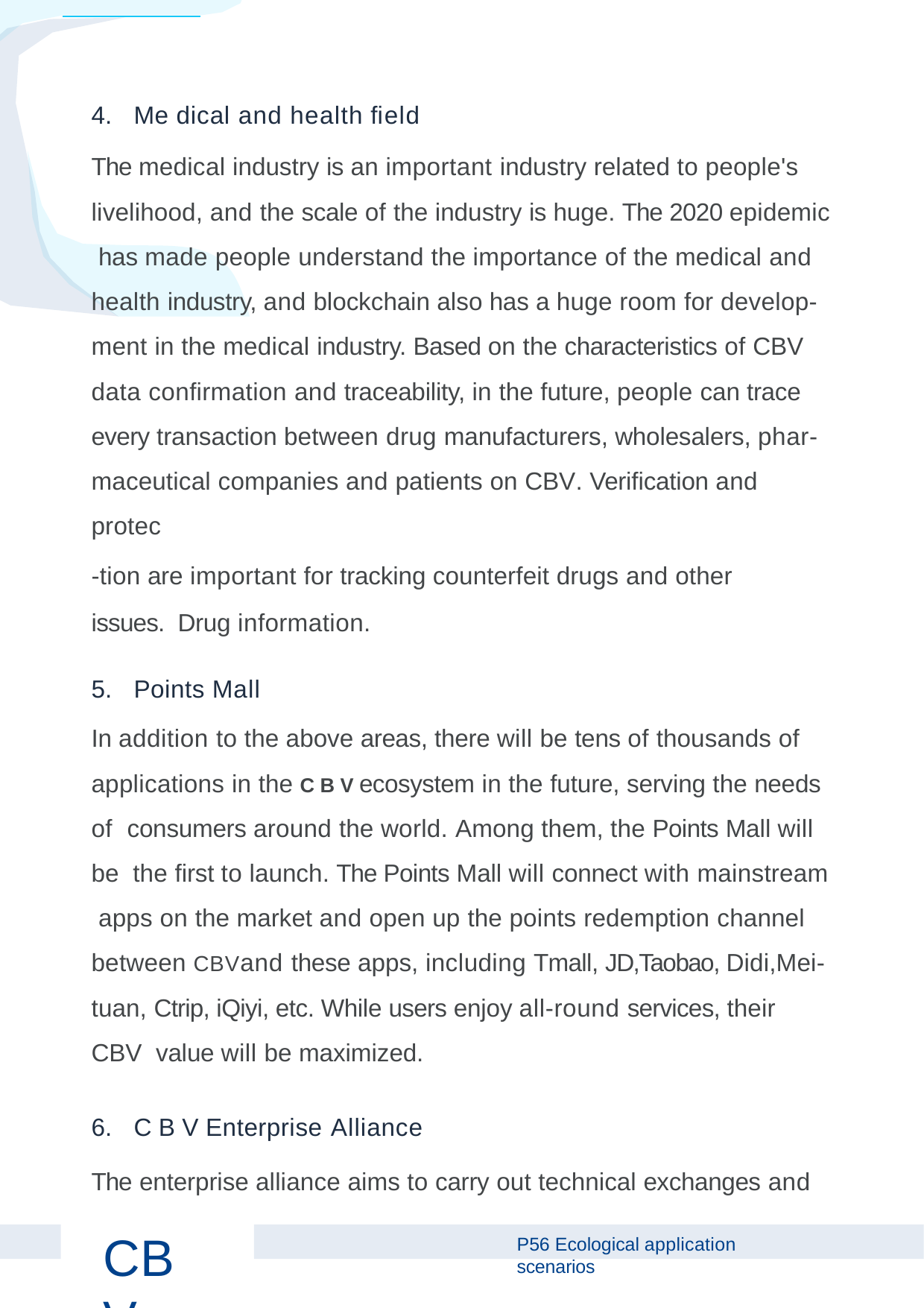

Me dical and health ﬁeld
The medical industry is an important industry related to people's  livelihood, and the scale of the industry is huge. The 2020 epidemic  has made people understand the importance of the medical and  health industry, and blockchain also has a huge room for develop-  ment in the medical industry. Based on the characteristics of CBV  data conﬁrmation and traceability, in the future, people can trace  every transaction between drug manufacturers, wholesalers, phar-  maceutical companies and patients on CBV. Veriﬁcation and protec
-tion are important for tracking counterfeit drugs and other issues.  Drug information.

Points Mall
In addition to the above areas, there will be tens of thousands of  applications in the C B V ecosystem in the future, serving the needs of  consumers around the world. Among them, the Points Mall will be  the ﬁrst to launch. The Points Mall will connect with mainstream  apps on the market and open up the points redemption channel  between CBVand these apps, including Tmall, JD,Taobao, Didi,Mei-  tuan, Ctrip, iQiyi, etc. While users enjoy all-round services, their CBV  value will be maximized.

C B V Enterprise Alliance
The enterprise alliance aims to carry out technical exchanges and

CBV

P56 Ecological application scenarios